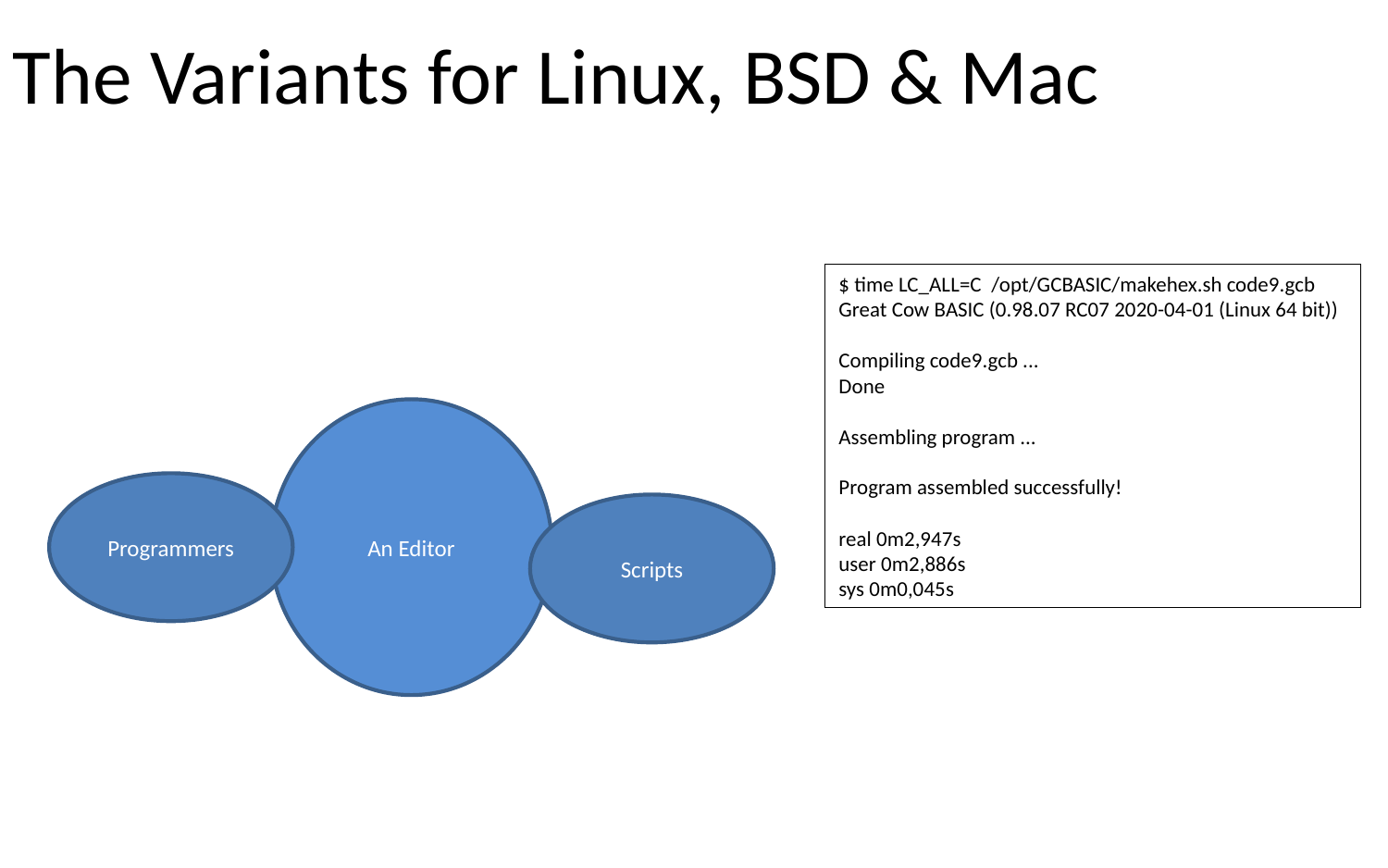

# The Variants for Linux, BSD & Mac
$ time LC_ALL=C  /opt/GCBASIC/makehex.sh code9.gcb
Great Cow BASIC (0.98.07 RC07 2020-04-01 (Linux 64 bit))
Compiling code9.gcb ...
Done
Assembling program ...
Program assembled successfully!
real 0m2,947s
user 0m2,886s
sys 0m0,045s
An Editor
Scripts
Great Cow BASIC Compiler
Programmers